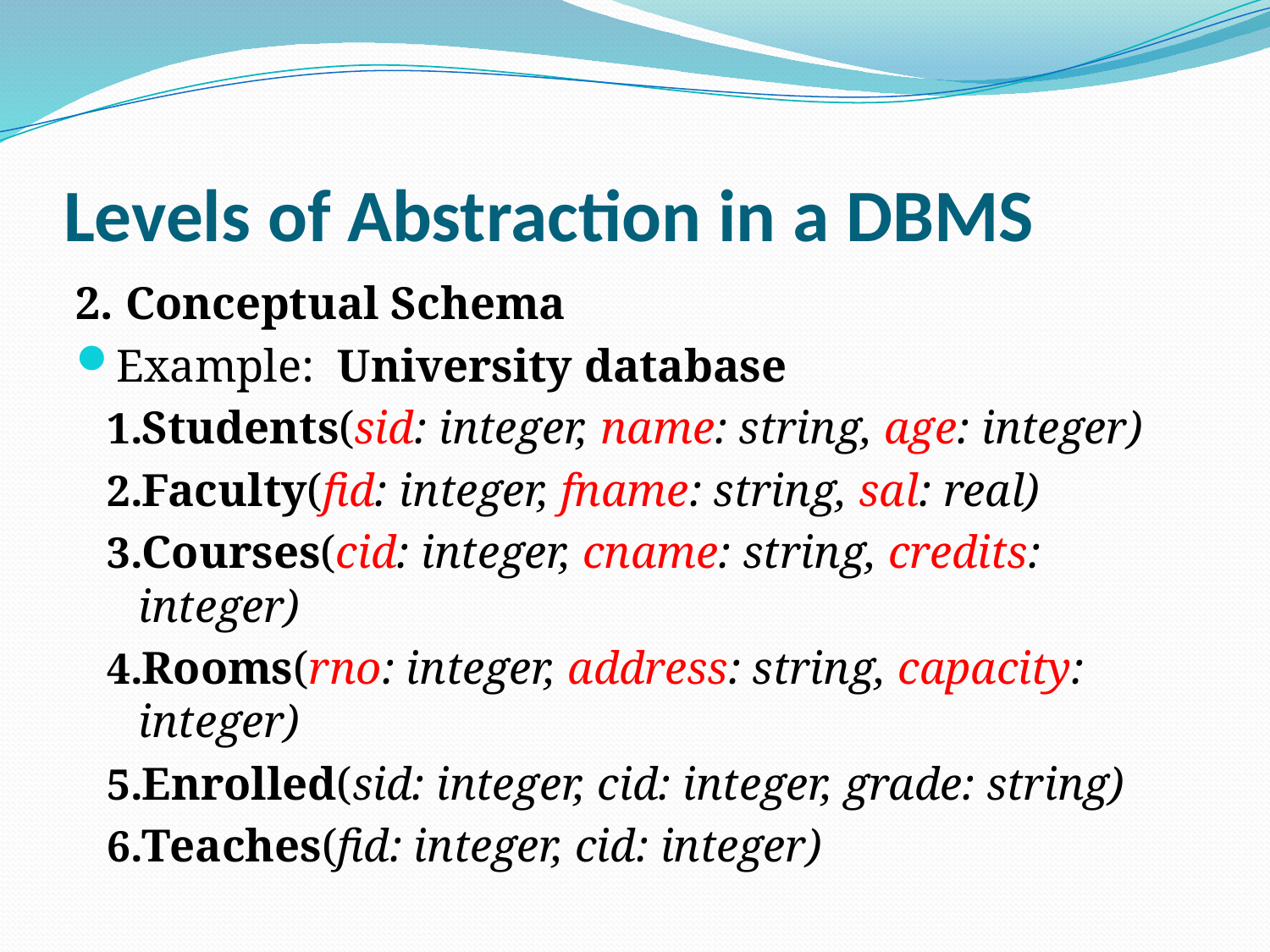

# Levels of Abstraction in a DBMS
2. Conceptual Schema
Example:  University database
Students(sid: integer, name: string, age: integer)
Faculty(fid: integer, fname: string, sal: real)
Courses(cid: integer, cname: string, credits: integer)
Rooms(rno: integer, address: string, capacity: integer)
Enrolled(sid: integer, cid: integer, grade: string)
Teaches(fid: integer, cid: integer)